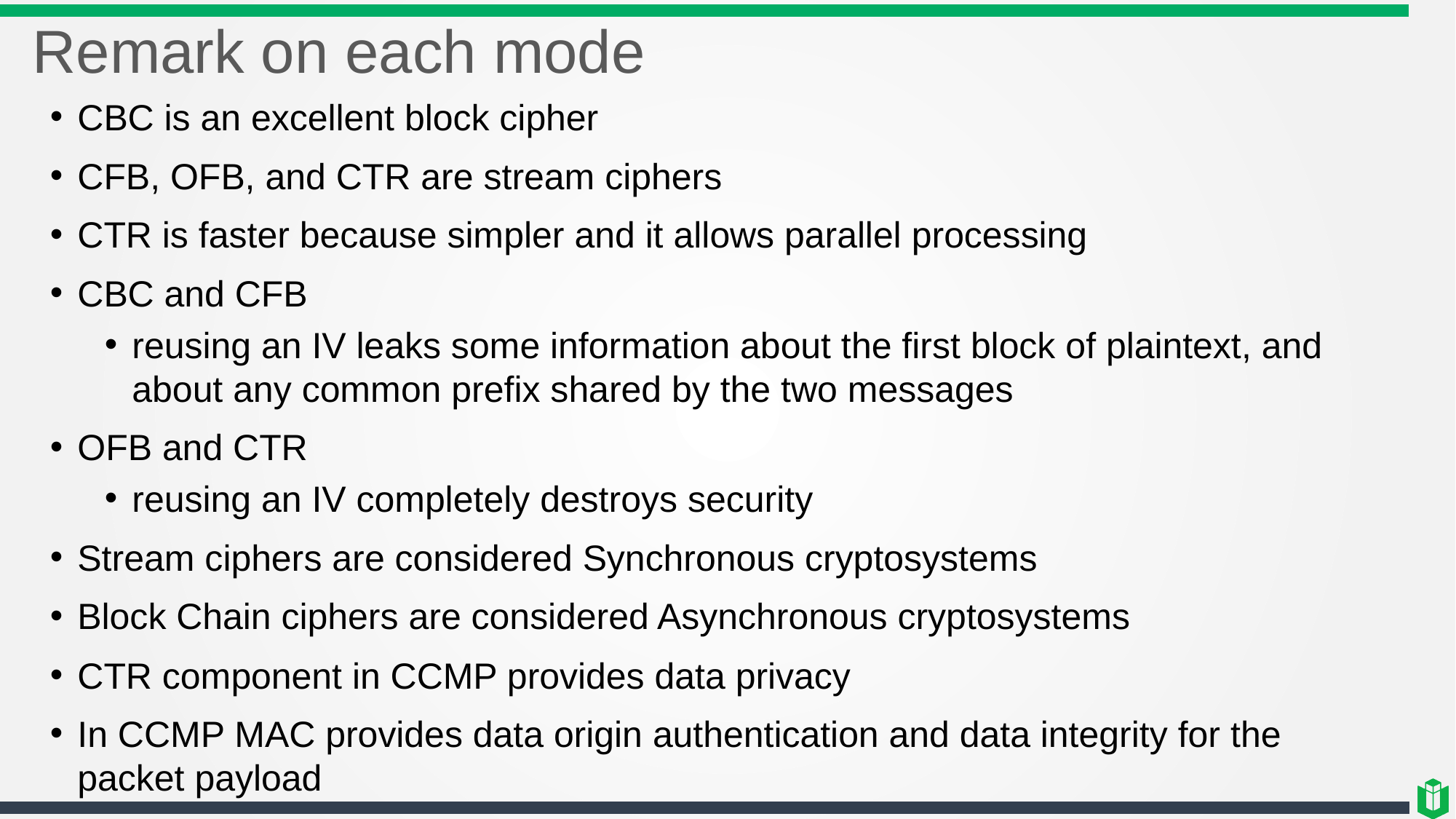

# Remark on each mode
CBC is an excellent block cipher
CFB, OFB, and CTR are stream ciphers
CTR is faster because simpler and it allows parallel processing
CBC and CFB
reusing an IV leaks some information about the first block of plaintext, and about any common prefix shared by the two messages
OFB and CTR
reusing an IV completely destroys security
Stream ciphers are considered Synchronous cryptosystems
Block Chain ciphers are considered Asynchronous cryptosystems
CTR component in CCMP provides data privacy
In CCMP MAC provides data origin authentication and data integrity for the packet payload